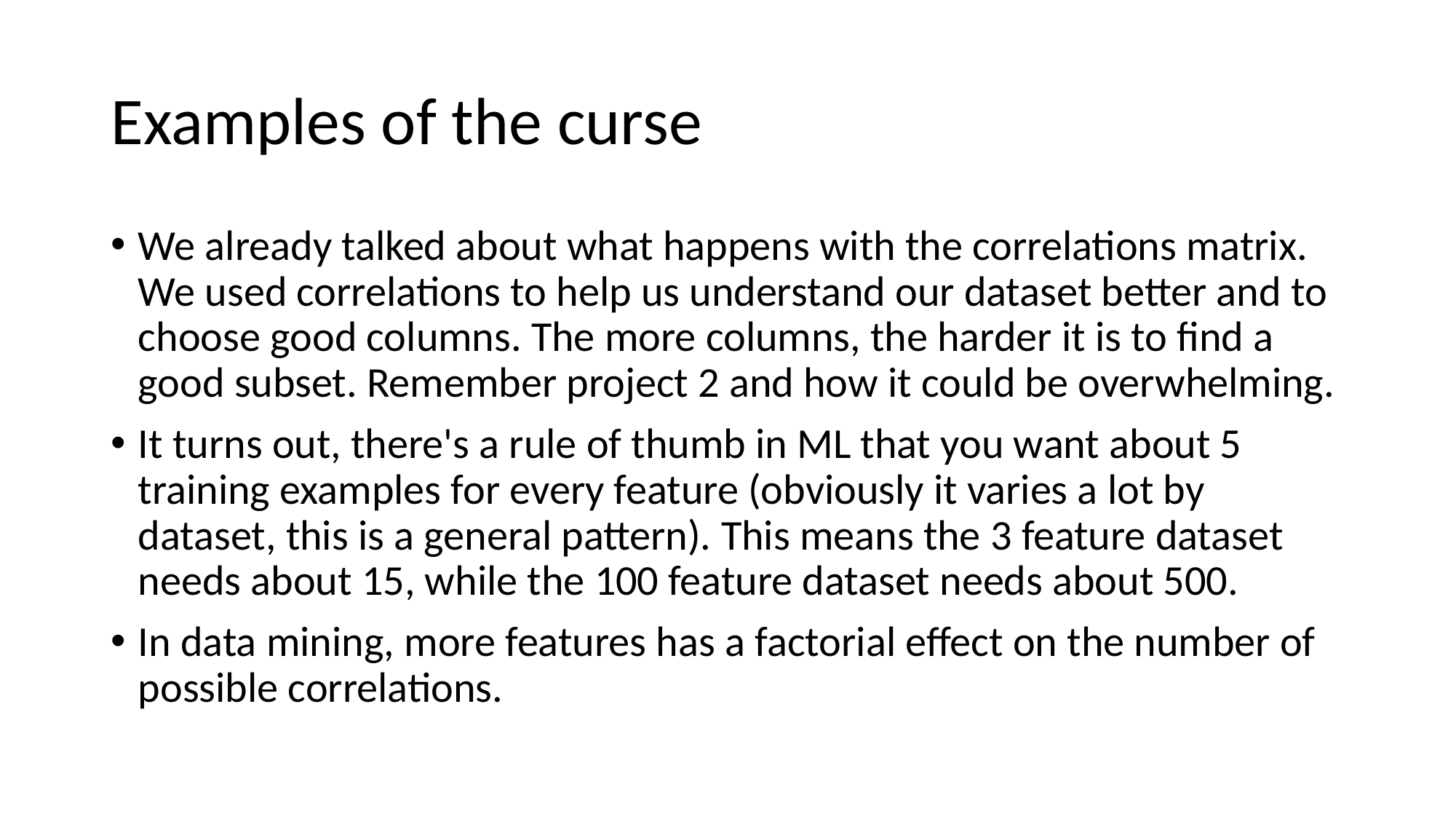

# Examples of the curse
We already talked about what happens with the correlations matrix. We used correlations to help us understand our dataset better and to choose good columns. The more columns, the harder it is to find a good subset. Remember project 2 and how it could be overwhelming.
It turns out, there's a rule of thumb in ML that you want about 5 training examples for every feature (obviously it varies a lot by dataset, this is a general pattern). This means the 3 feature dataset needs about 15, while the 100 feature dataset needs about 500.
In data mining, more features has a factorial effect on the number of possible correlations.